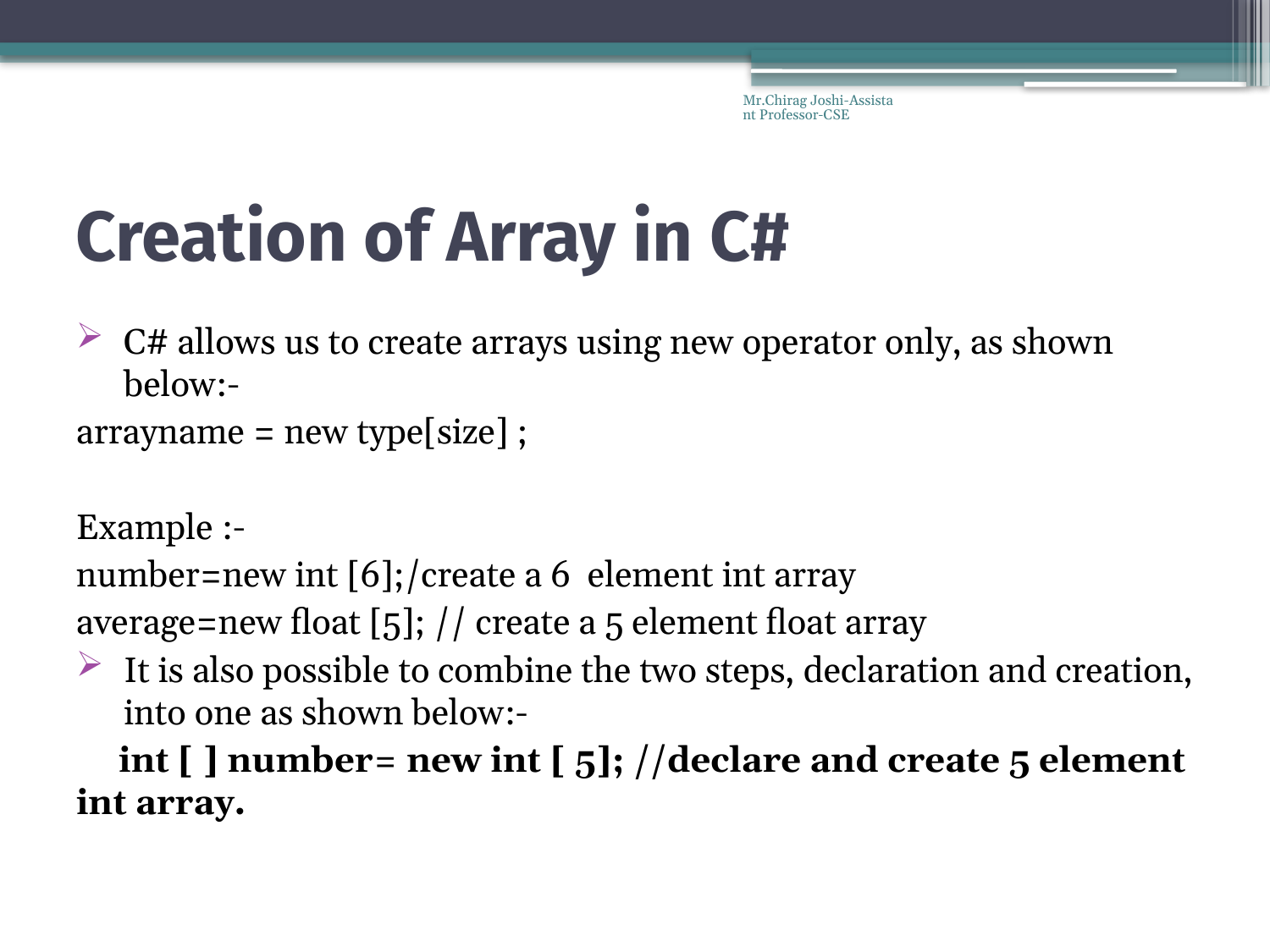

Mr.Chirag Joshi-Assistant Professor-CSE
# Creation of Array in C#
C# allows us to create arrays using new operator only, as shown below:-
arrayname = new type[size] ;

Example :-
number=new int [6];/create a 6  element int array
average=new float [5]; // create a 5 element float array
It is also possible to combine the two steps, declaration and creation, into one as shown below:-
     int [ ] number= new int [ 5]; //declare and create 5 element int array.